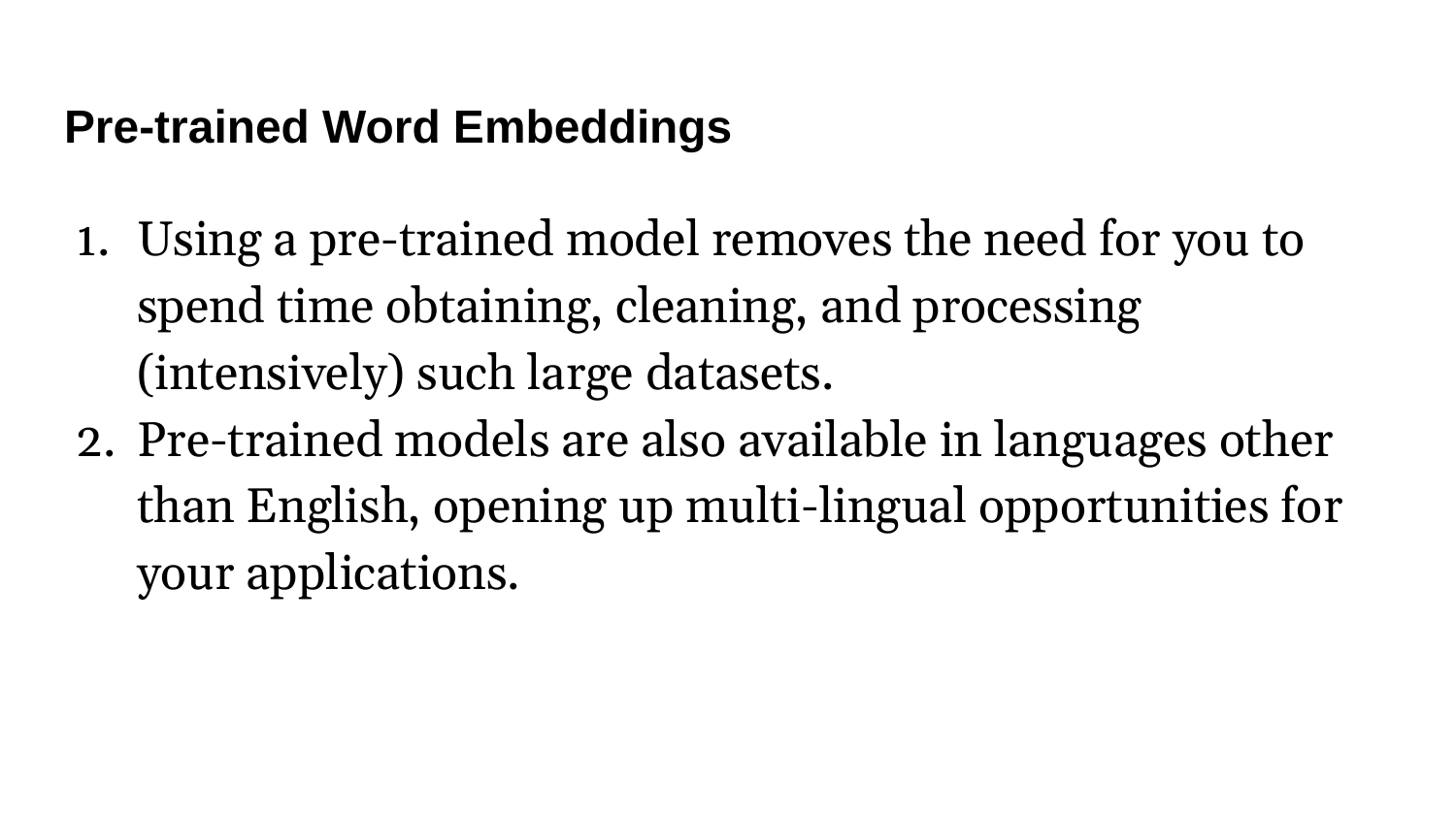

# Pre-trained Word Embeddings

Using a pre-trained model removes the need for you to spend time obtaining, cleaning, and processing (intensively) such large datasets.
Pre-trained models are also available in languages other than English, opening up multi-lingual opportunities for your applications.